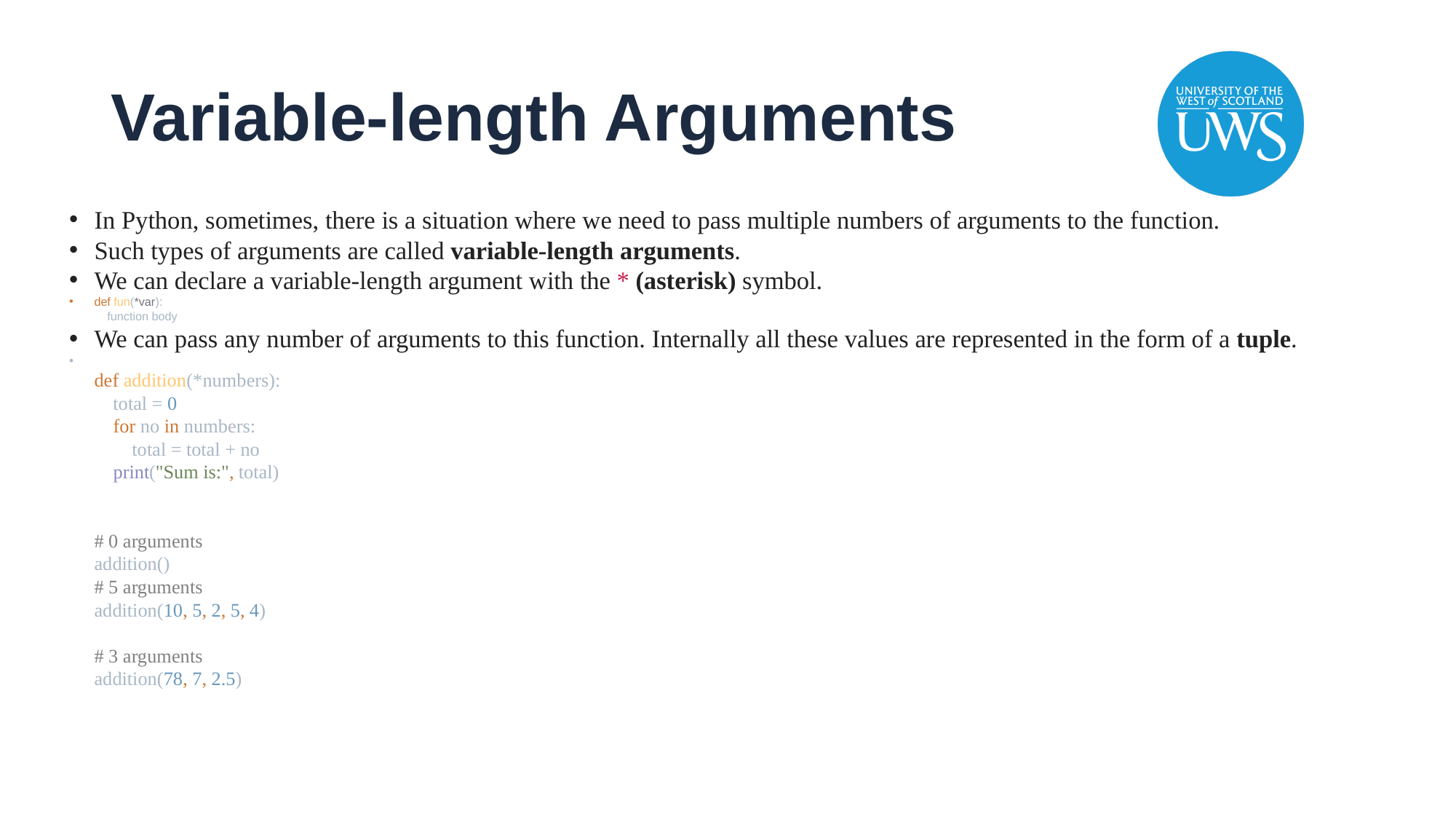

# Variable-length Arguments
In Python, sometimes, there is a situation where we need to pass multiple numbers of arguments to the function.
Such types of arguments are called variable-length arguments.
We can declare a variable-length argument with the * (asterisk) symbol.
def fun(*var):
    function body
We can pass any number of arguments to this function. Internally all these values are represented in the form of a tuple.
def addition(*numbers):
    total = 0
    for no in numbers:
        total = total + no
    print("Sum is:", total)
# 0 arguments
addition()
# 5 arguments
addition(10, 5, 2, 5, 4)
# 3 arguments
addition(78, 7, 2.5)